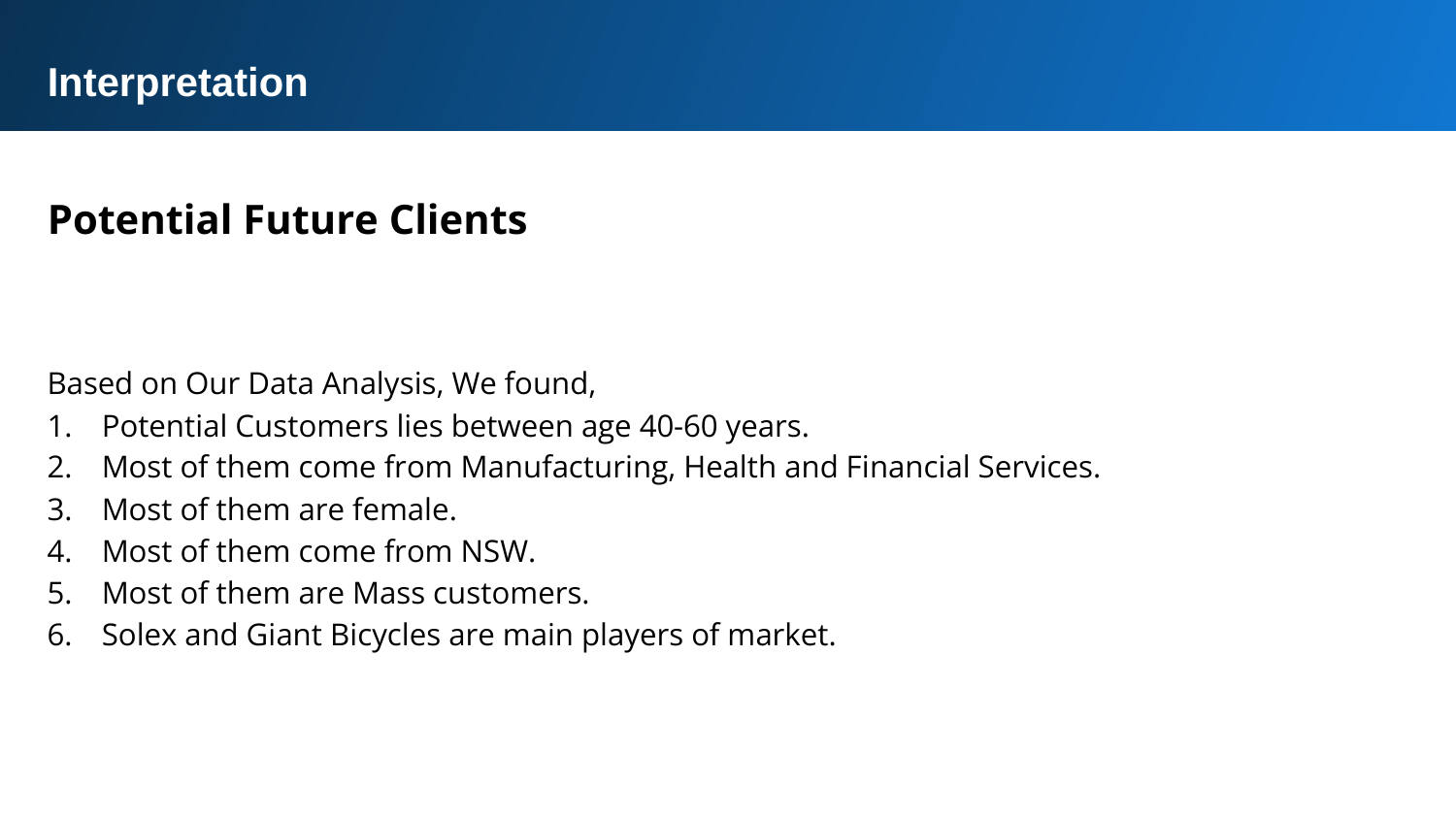

Interpretation
Potential Future Clients
Based on Our Data Analysis, We found,
Potential Customers lies between age 40-60 years.
Most of them come from Manufacturing, Health and Financial Services.
Most of them are female.
Most of them come from NSW.
Most of them are Mass customers.
Solex and Giant Bicycles are main players of market.